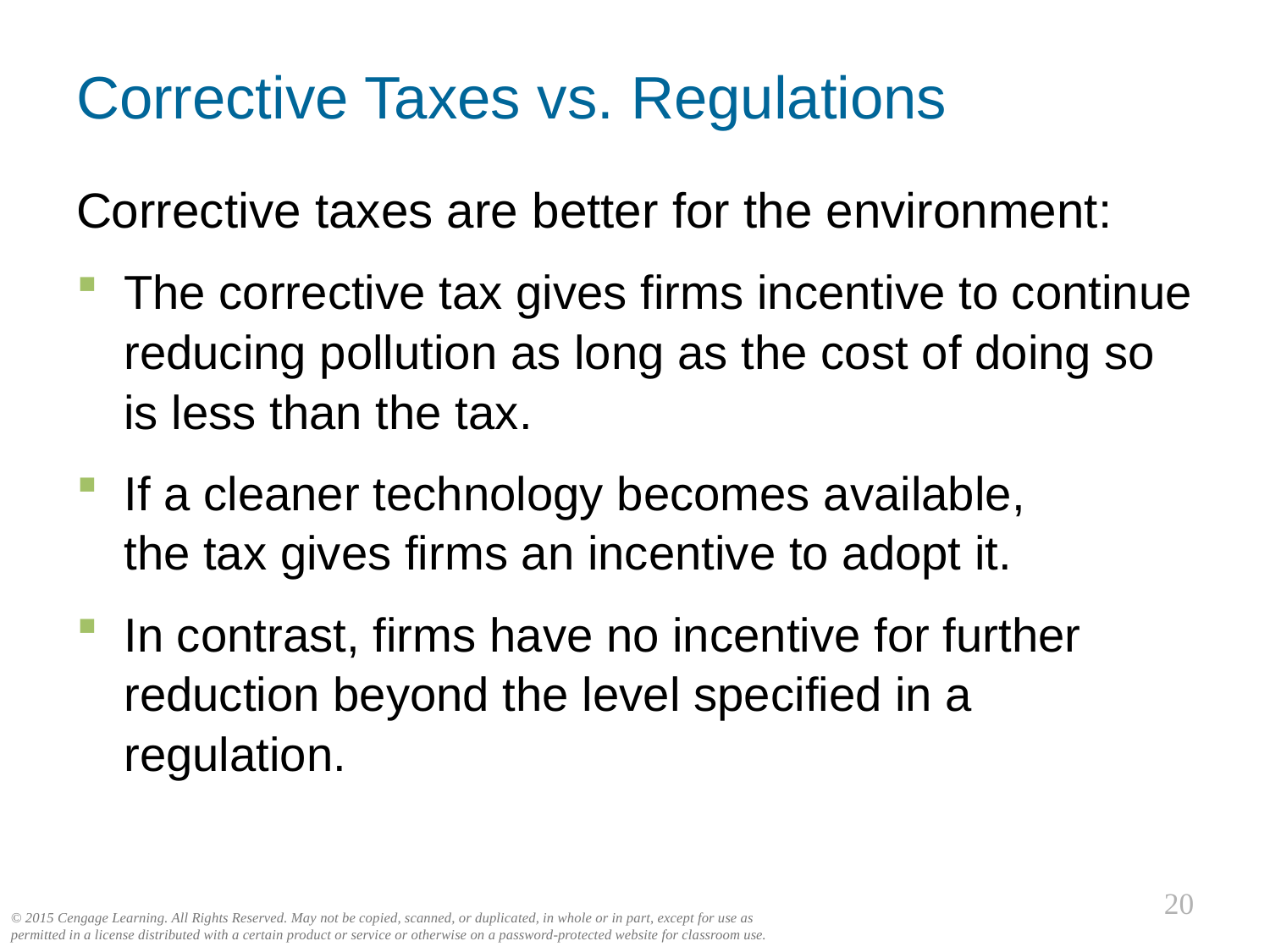

# Corrective Taxes vs. Regulations
Corrective taxes are better for the environment:
The corrective tax gives firms incentive to continue reducing pollution as long as the cost of doing so is less than the tax.
If a cleaner technology becomes available,
the tax gives firms an incentive to adopt it.
In contrast, firms have no incentive for further reduction beyond the level specified in a regulation.